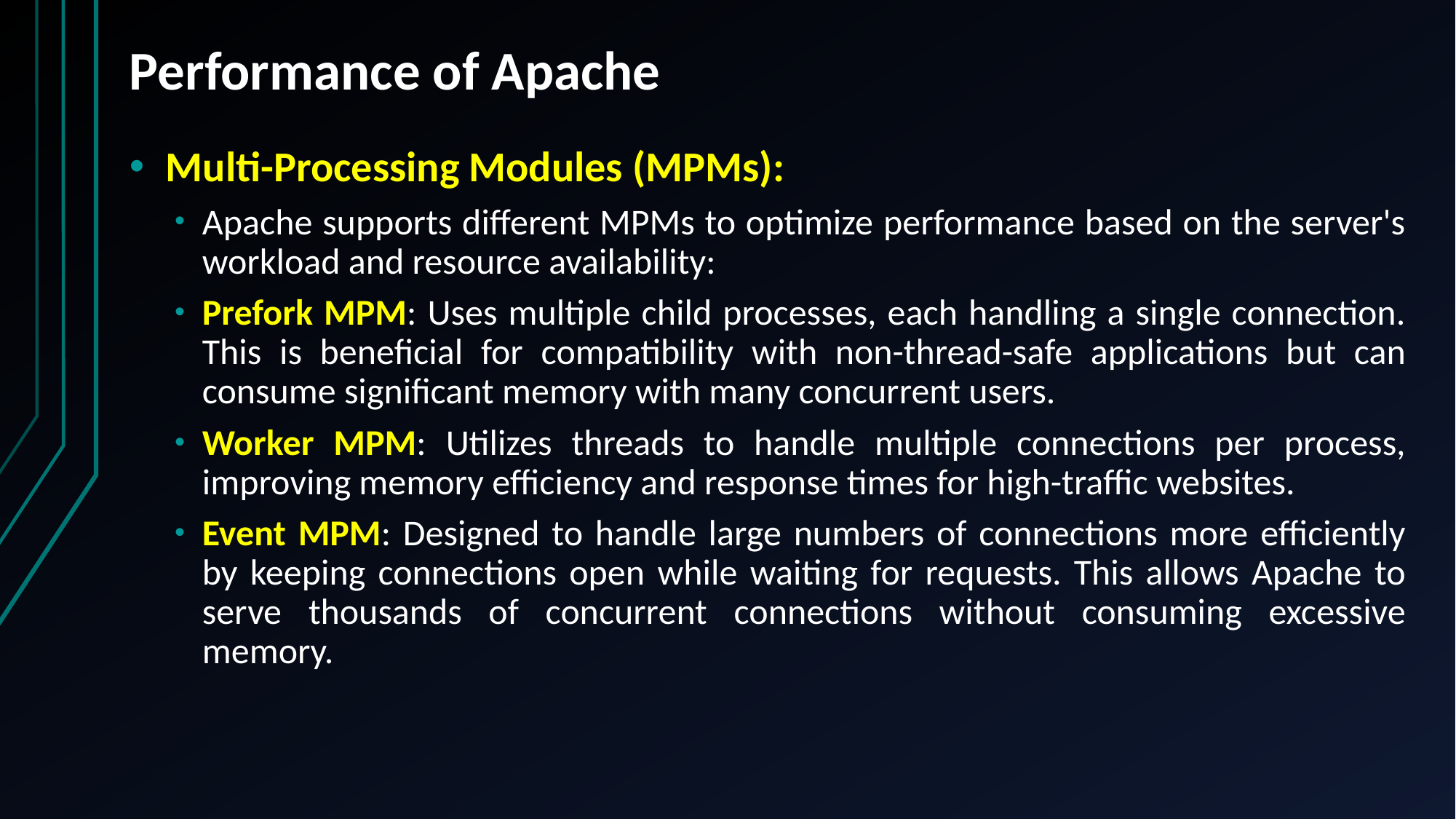

# Performance of Apache
Multi-Processing Modules (MPMs):
Apache supports different MPMs to optimize performance based on the server's workload and resource availability:
Prefork MPM: Uses multiple child processes, each handling a single connection. This is beneficial for compatibility with non-thread-safe applications but can consume significant memory with many concurrent users.
Worker MPM: Utilizes threads to handle multiple connections per process, improving memory efficiency and response times for high-traffic websites.
Event MPM: Designed to handle large numbers of connections more efficiently by keeping connections open while waiting for requests. This allows Apache to serve thousands of concurrent connections without consuming excessive memory.